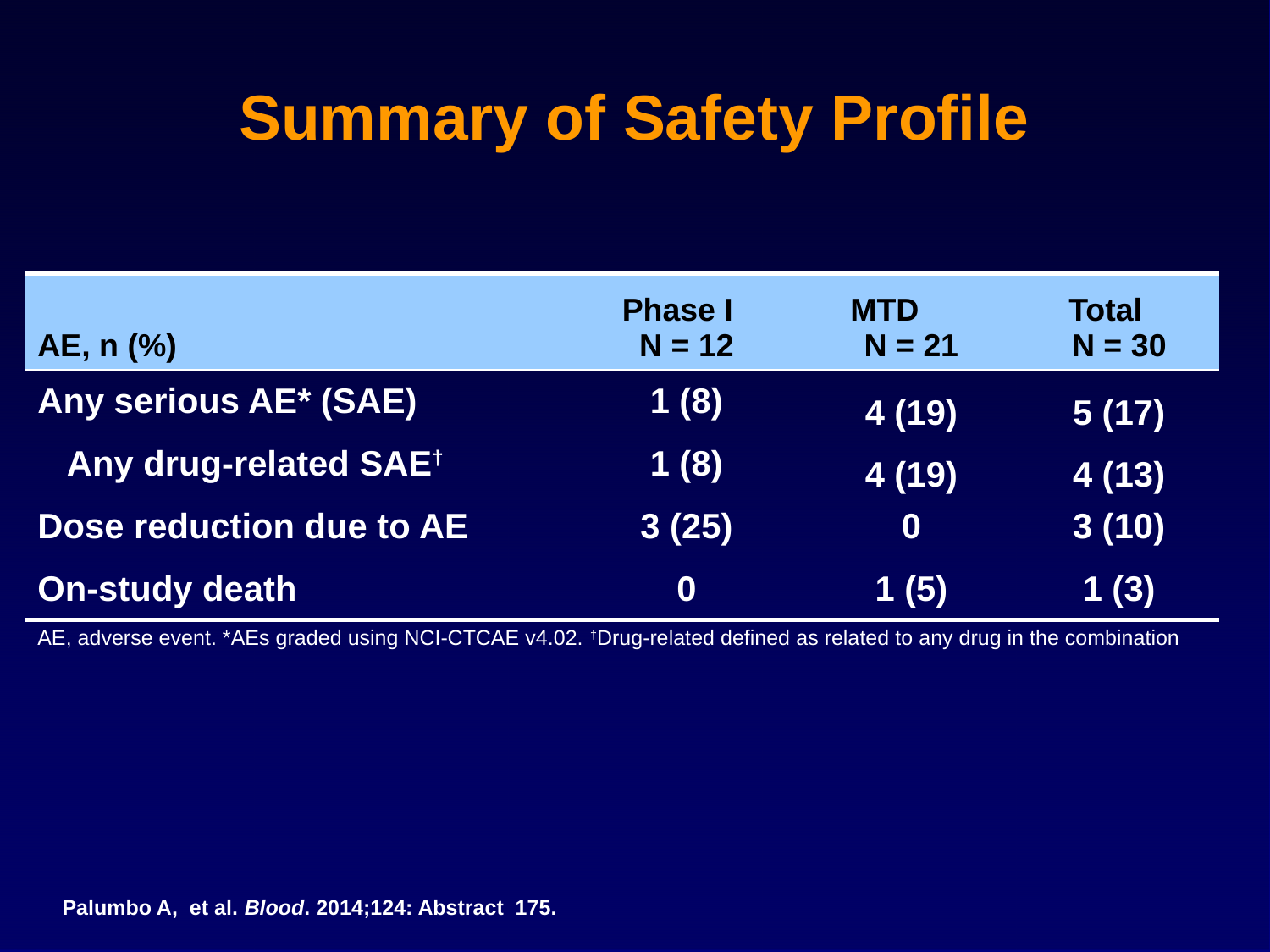

# Summary of Safety Profile
| AE, n (%) | Phase I N = 12 | MTD N = 21 | Total N = 30 |
| --- | --- | --- | --- |
| Any serious AE\* (SAE) | 1 (8) | 4 (19) | 5 (17) |
| Any drug-related SAE† | 1 (8) | 4 (19) | 4 (13) |
| Dose reduction due to AE | 3 (25) | 0 | 3 (10) |
| On-study death | 0 | 1 (5) | 1 (3) |
| AE, adverse event. \*AEs graded using NCI-CTCAE v4.02. †Drug-related defined as related to any drug in the combination |  |  |  |
Palumbo A,  et al. Blood. 2014;124: Abstract  175.